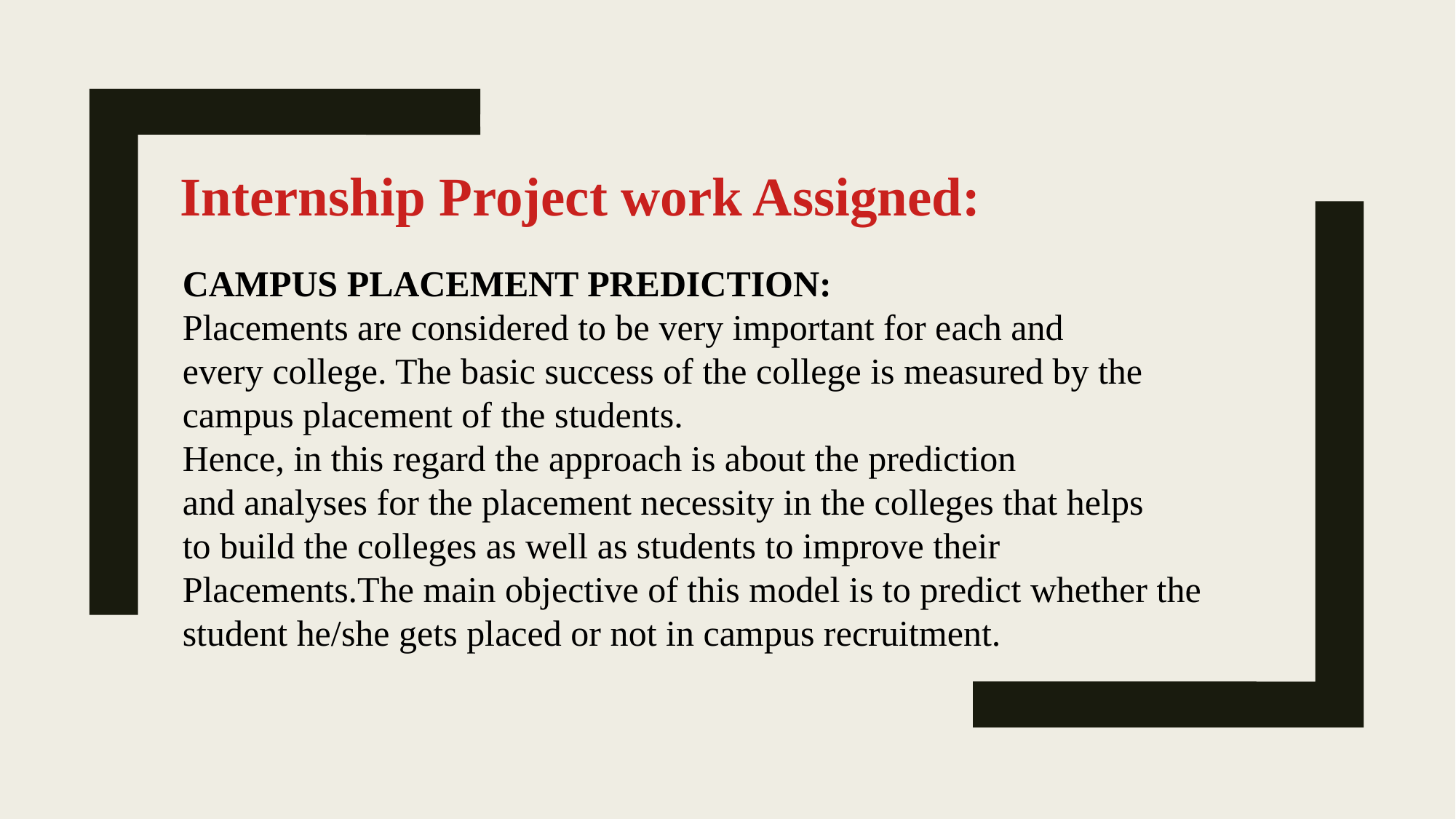

Internship Project work Assigned:
CAMPUS PLACEMENT PREDICTION:
Placements are considered to be very important for each and
every college. The basic success of the college is measured by the
campus placement of the students.
Hence, in this regard the approach is about the prediction
and analyses for the placement necessity in the colleges that helps
to build the colleges as well as students to improve their
Placements.The main objective of this model is to predict whether the student he/she gets placed or not in campus recruitment.